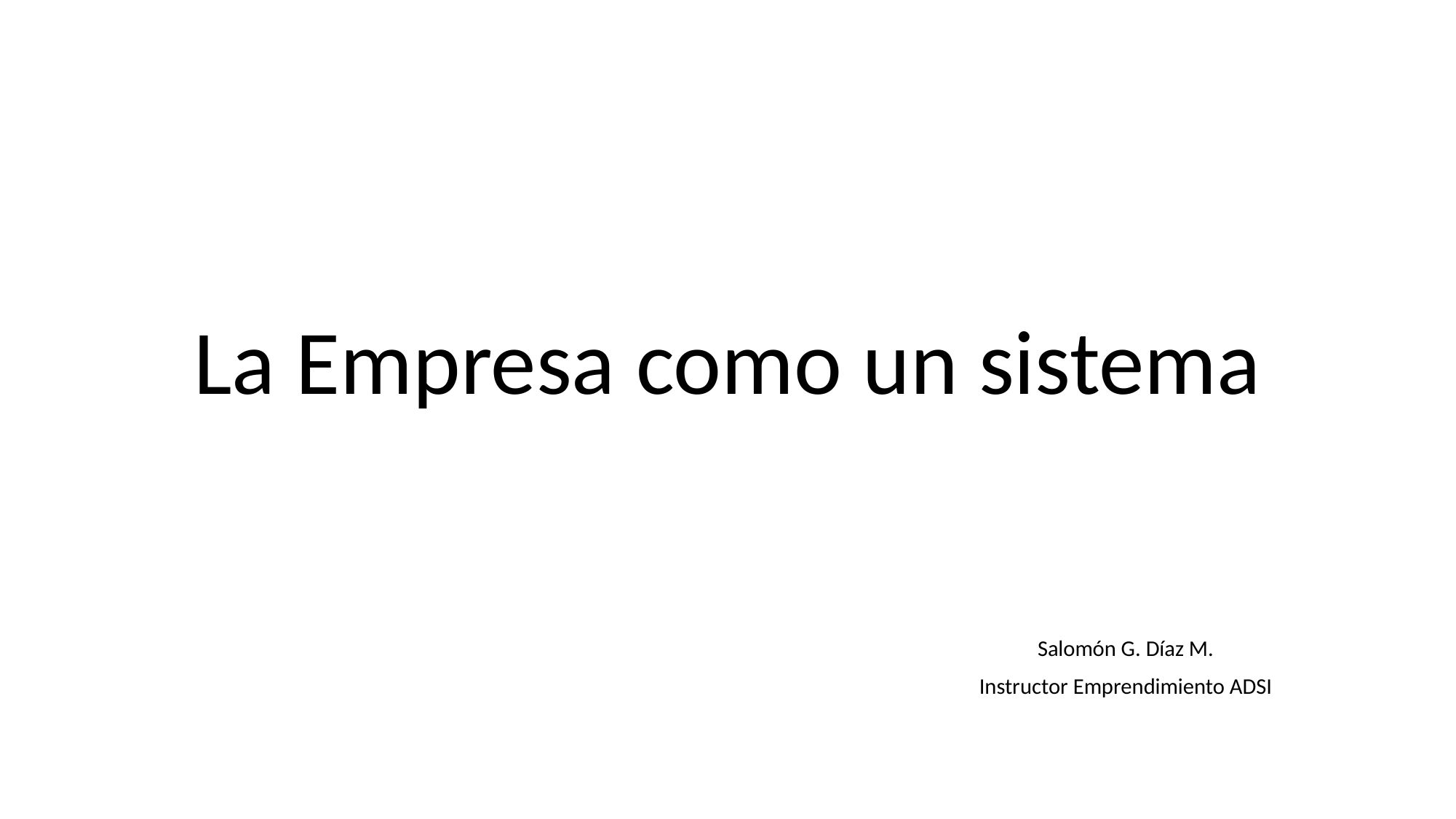

# La Empresa como un sistema
Salomón G. Díaz M.
Instructor Emprendimiento ADSI